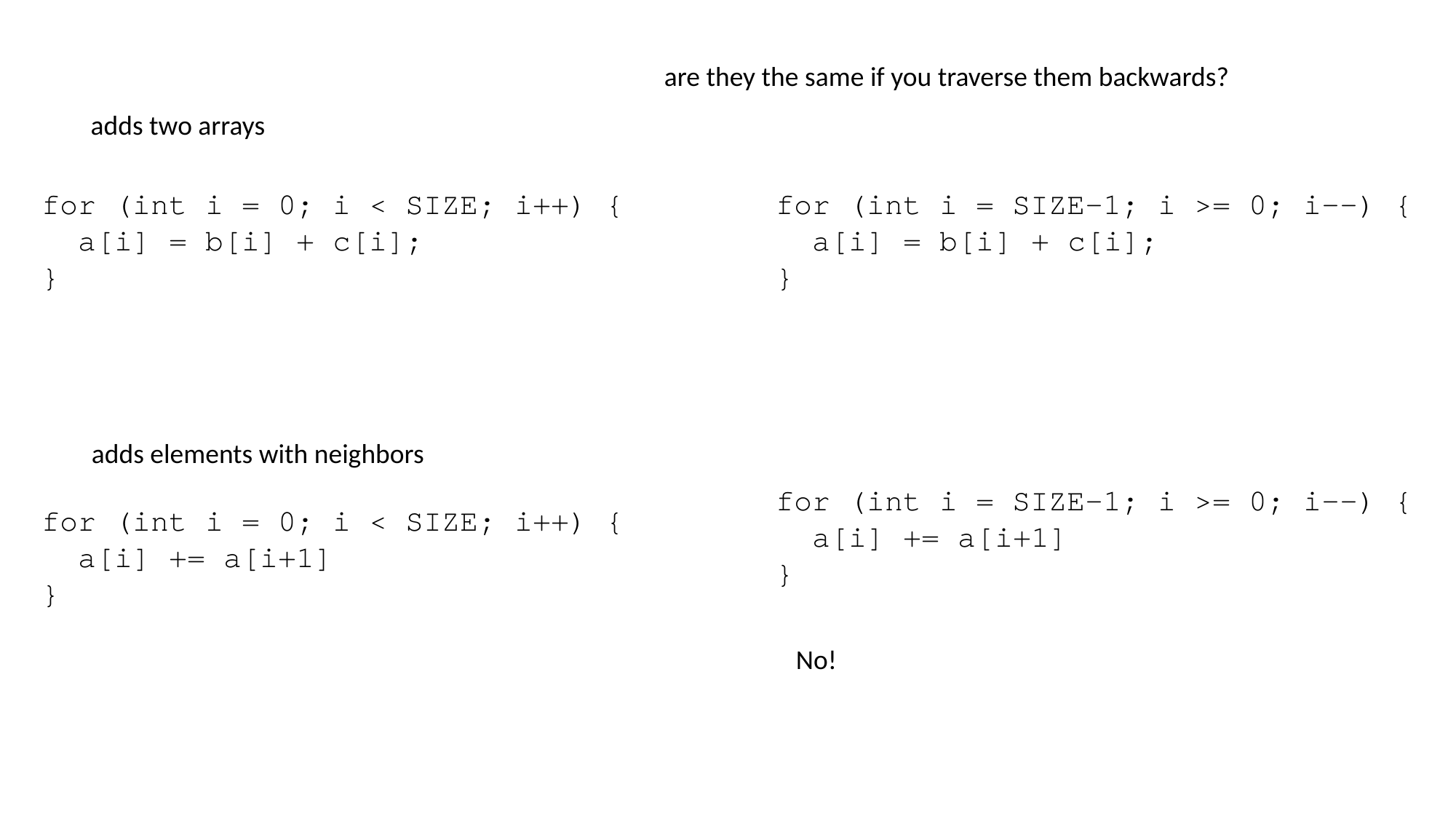

are they the same if you traverse them backwards?
adds two arrays
for (int i = 0; i < SIZE; i++) {
  a[i] = b[i] + c[i];
}
for (int i = SIZE-1; i >= 0; i--) {
  a[i] = b[i] + c[i];
}
adds elements with neighbors
for (int i = SIZE-1; i >= 0; i--) {
  a[i] += a[i+1]
}
for (int i = 0; i < SIZE; i++) {
  a[i] += a[i+1]
}
No!